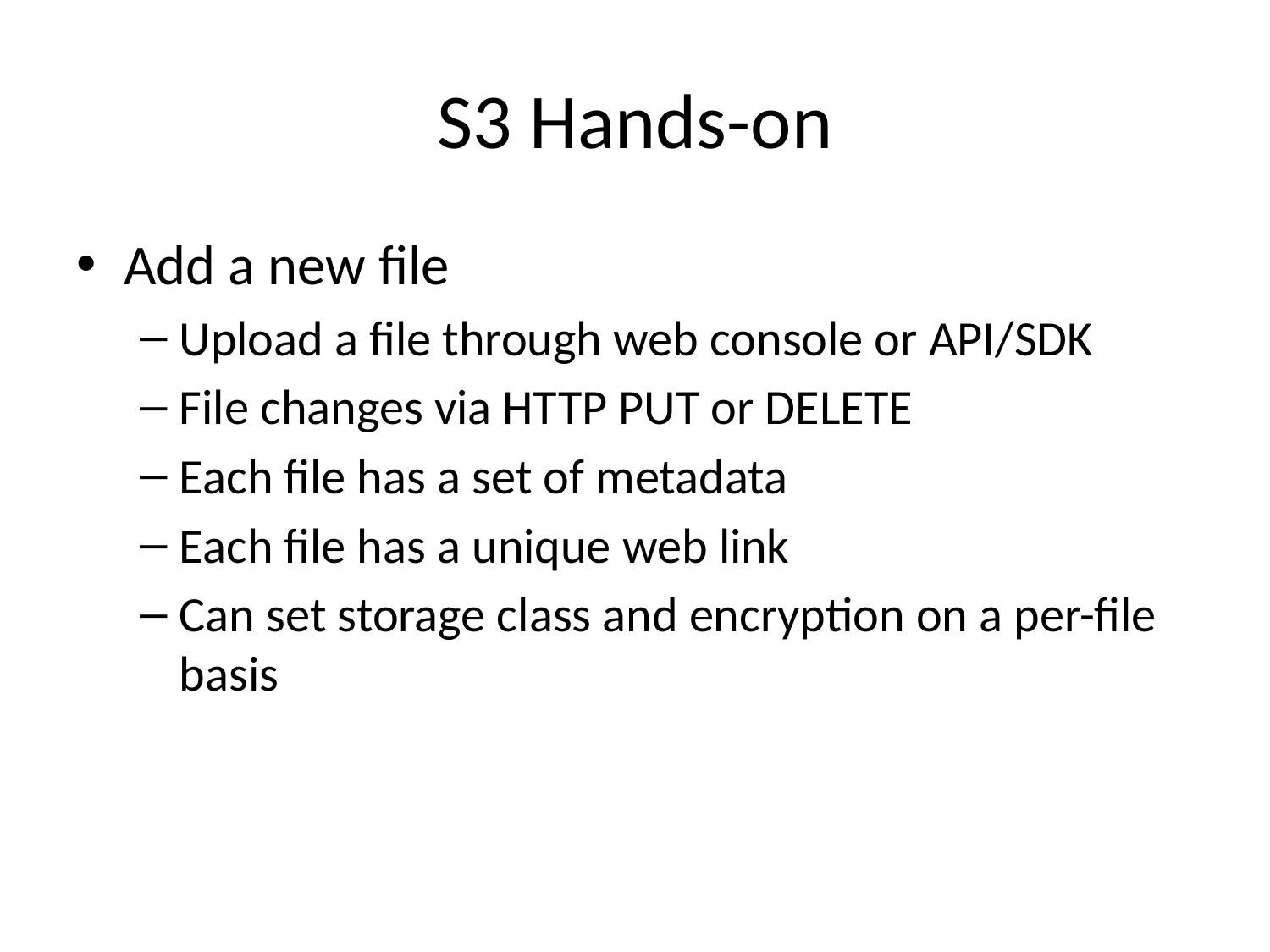

# S3 Hands-on
Add a new file
Upload a file through web console or API/SDK
File changes via HTTP PUT or DELETE
Each file has a set of metadata
Each file has a unique web link
Can set storage class and encryption on a per-file basis